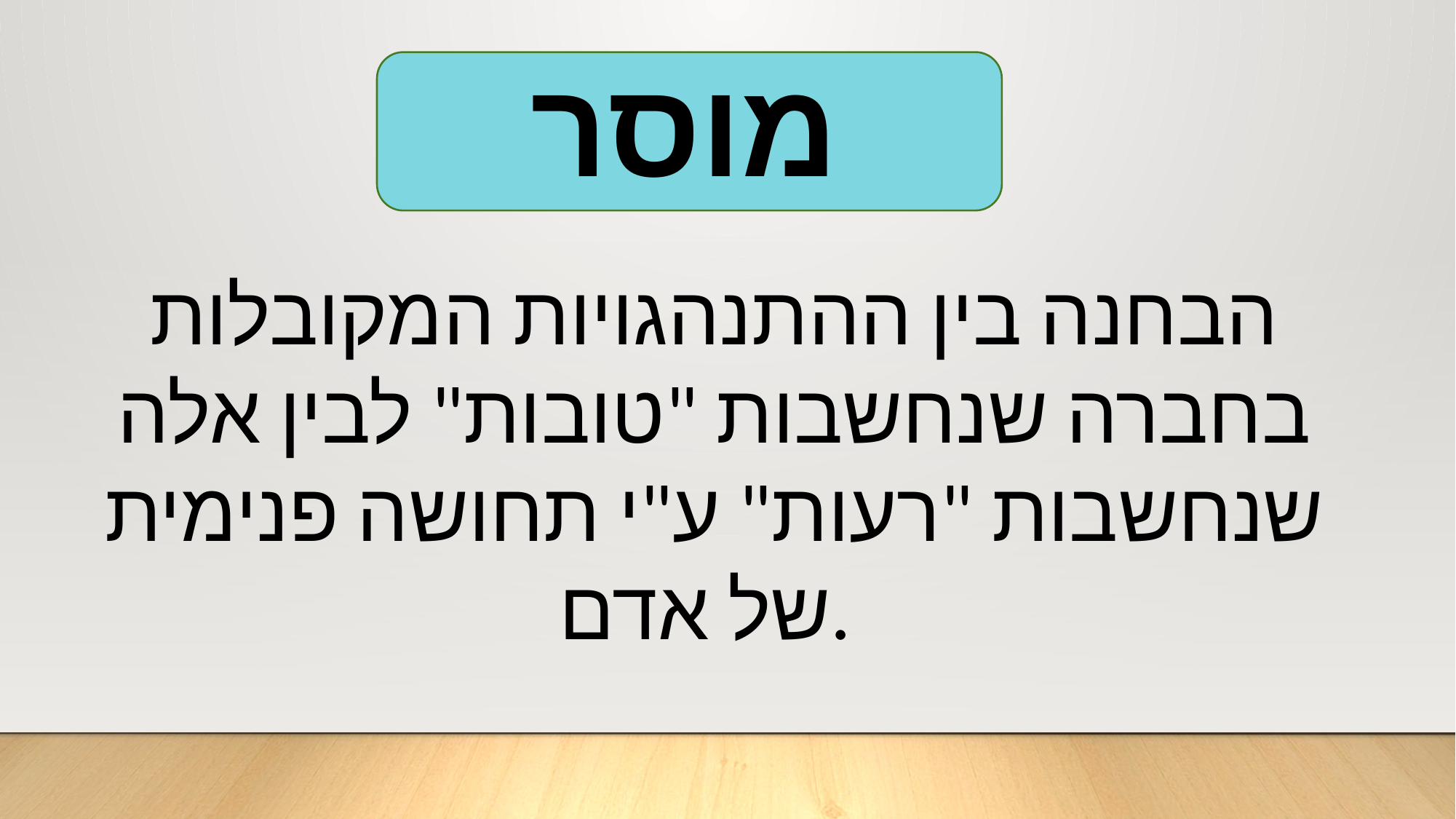

מוסר

הבחנה בין ההתנהגויות המקובלות בחברה שנחשבות "טובות" לבין אלה שנחשבות "רעות" ע"י תחושה פנימית של אדם.